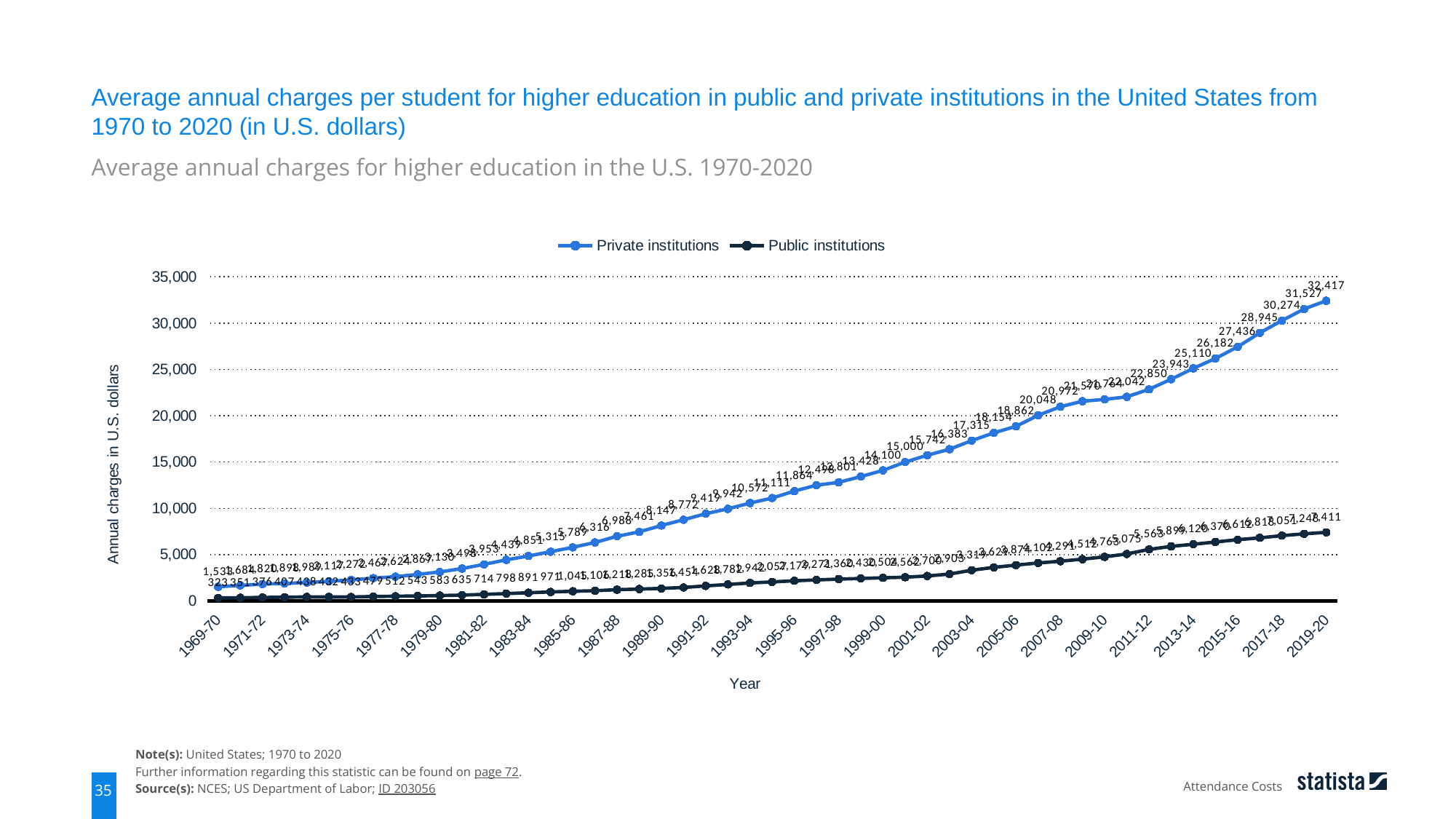

Average annual charges per student for higher education in public and private institutions in the United States from 1970 to 2020 (in U.S. dollars)
Average annual charges for higher education in the U.S. 1970-2020

### Chart

| Category | Private institutions | Public institutions |
|---|---|---|
| 1969-70 | 1533.0 | 323.0 |
| 1970-71 | 1684.0 | 351.0 |
| 1971-72 | 1820.0 | 376.0 |
| 1972-73 | 1898.0 | 407.0 |
| 1973-74 | 1989.0 | 438.0 |
| 1974-75 | 2117.0 | 432.0 |
| 1975-76 | 2272.0 | 433.0 |
| 1976-77 | 2467.0 | 479.0 |
| 1977-78 | 2624.0 | 512.0 |
| 1978-79 | 2867.0 | 543.0 |
| 1979-80 | 3130.0 | 583.0 |
| 1980-81 | 3498.0 | 635.0 |
| 1981-82 | 3953.0 | 714.0 |
| 1982-83 | 4439.0 | 798.0 |
| 1983-84 | 4851.0 | 891.0 |
| 1984-85 | 5315.0 | 971.0 |
| 1985-86 | 5789.0 | 1045.0 |
| 1986-87 | 6316.0 | 1106.0 |
| 1987-88 | 6988.0 | 1218.0 |
| 1988-89 | 7461.0 | 1285.0 |
| 1989-90 | 8147.0 | 1356.0 |
| 1990-91 | 8772.0 | 1454.0 |
| 1991-92 | 9419.0 | 1628.0 |
| 1992-93 | 9942.0 | 1782.0 |
| 1993-94 | 10572.0 | 1942.0 |
| 1994-95 | 11111.0 | 2057.0 |
| 1995-96 | 11864.0 | 2179.0 |
| 1996-97 | 12498.0 | 2271.0 |
| 1997-98 | 12801.0 | 2360.0 |
| 1998-99 | 13428.0 | 2430.0 |
| 1999-00 | 14100.0 | 2504.0 |
| 2000-01 | 15000.0 | 2562.0 |
| 2001-02 | 15742.0 | 2700.0 |
| 2002-03 | 16383.0 | 2903.0 |
| 2003-04 | 17315.0 | 3319.0 |
| 2004-05 | 18154.0 | 3629.0 |
| 2005-06 | 18862.0 | 3874.0 |
| 2006-07 | 20048.0 | 4102.0 |
| 2007-08 | 20972.0 | 4291.0 |
| 2008-09 | 21570.0 | 4512.0 |
| 2009-10 | 21764.0 | 4763.0 |
| 2010-11 | 22042.0 | 5075.0 |
| 2011-12 | 22850.0 | 5563.0 |
| 2012-13 | 23943.0 | 5899.0 |
| 2013-14 | 25110.0 | 6120.0 |
| 2014-15 | 26182.0 | 6370.0 |
| 2015-16 | 27436.0 | 6612.0 |
| 2016-17 | 28945.0 | 6818.0 |
| 2017-18 | 30274.0 | 7051.0 |
| 2018-19 | 31527.0 | 7248.0 |
| 2019-20 | 32417.0 | 7411.0 |
Note(s): United States; 1970 to 2020
Further information regarding this statistic can be found on page 72.
Source(s): NCES; US Department of Labor; ID 203056
Attendance Costs

35